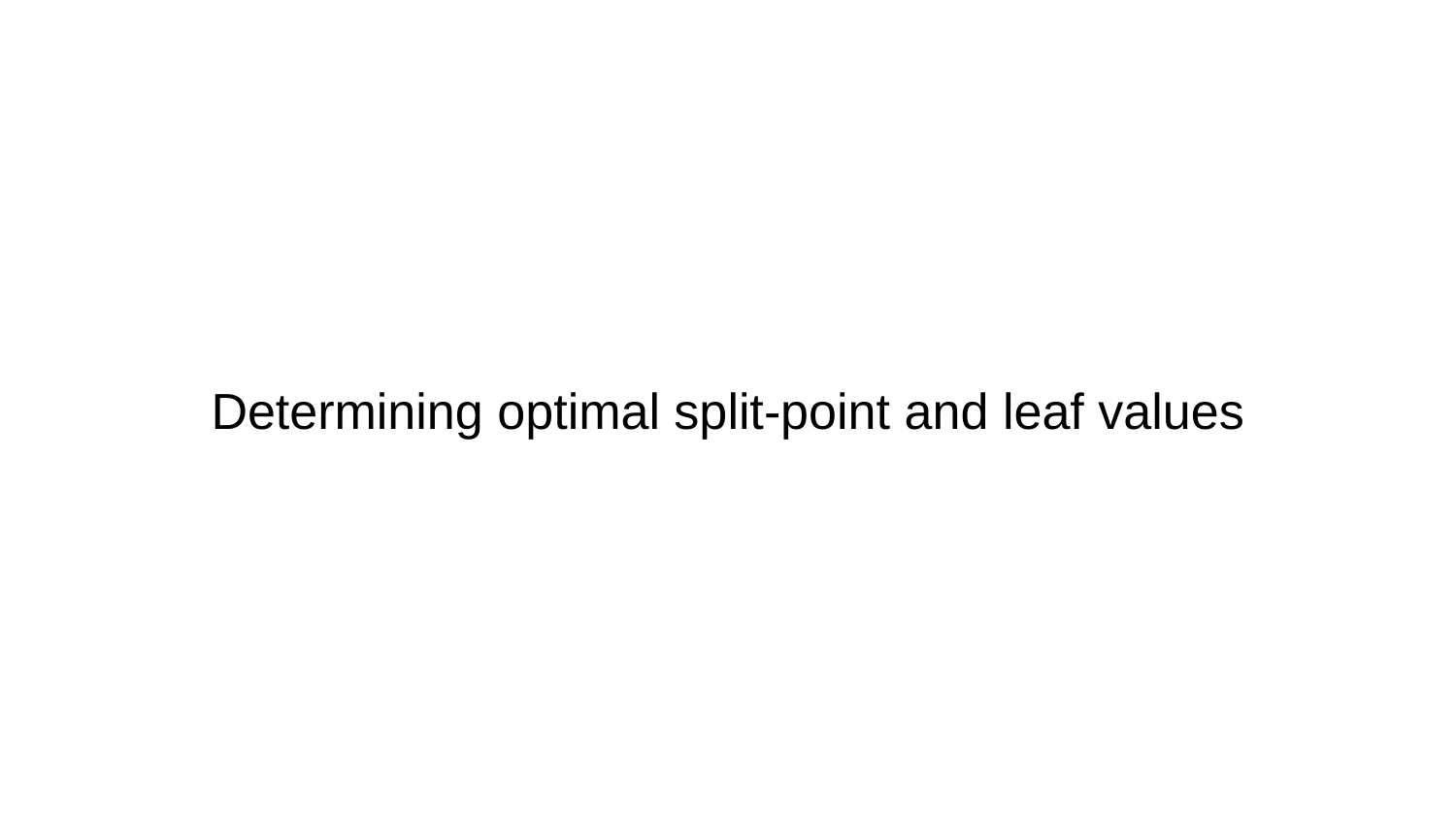

# Determining optimal split-point and leaf values